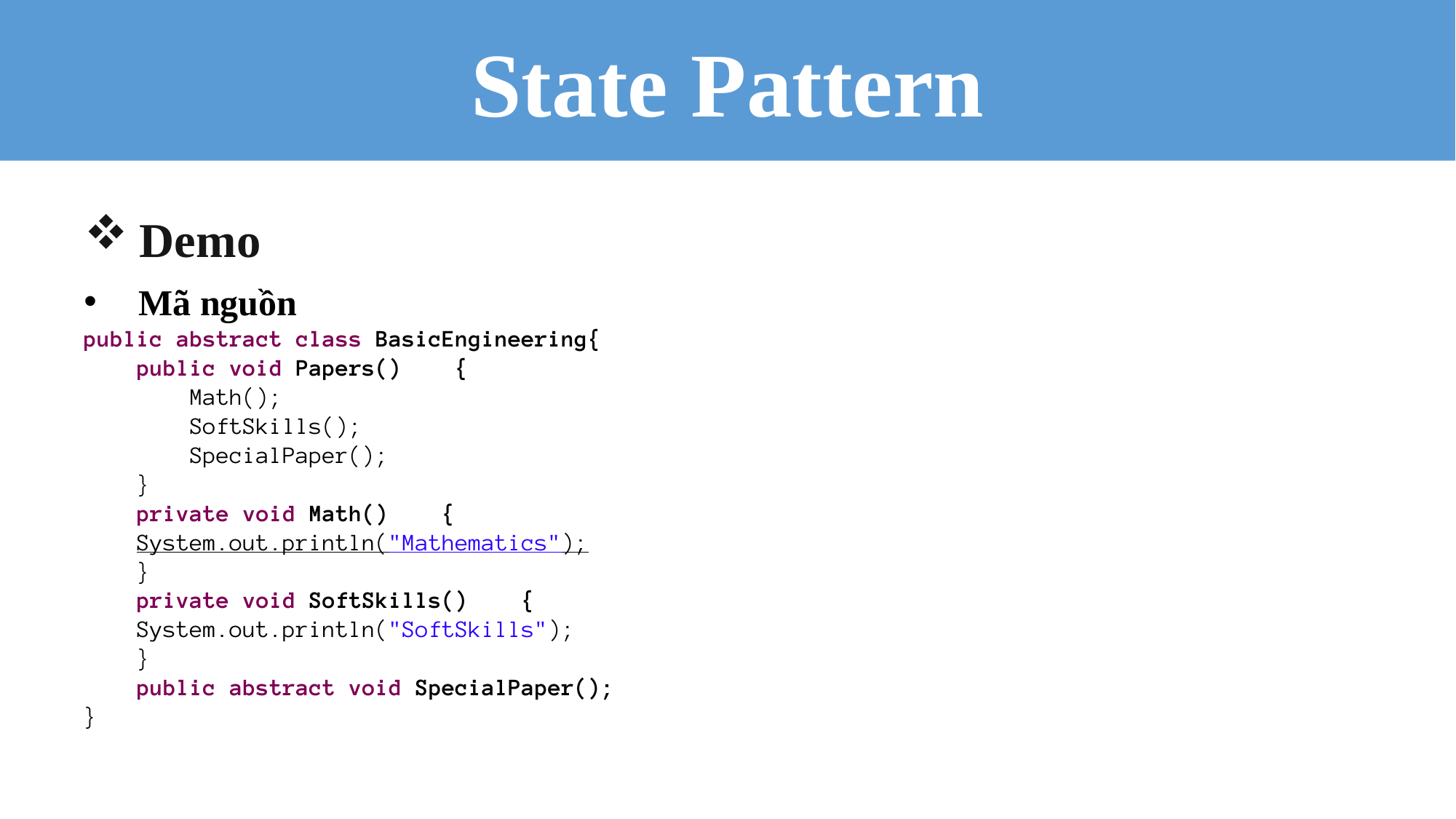

State Pattern
Demo
Mã nguồn
public abstract class BasicEngineering{
    public void Papers()    {
        Math();
        SoftSkills();
        SpecialPaper();
    }
    private void Math()    {
    System.out.println("Mathematics");
    }
    private void SoftSkills()    {
    System.out.println("SoftSkills");
    }
    public abstract void SpecialPaper();
}